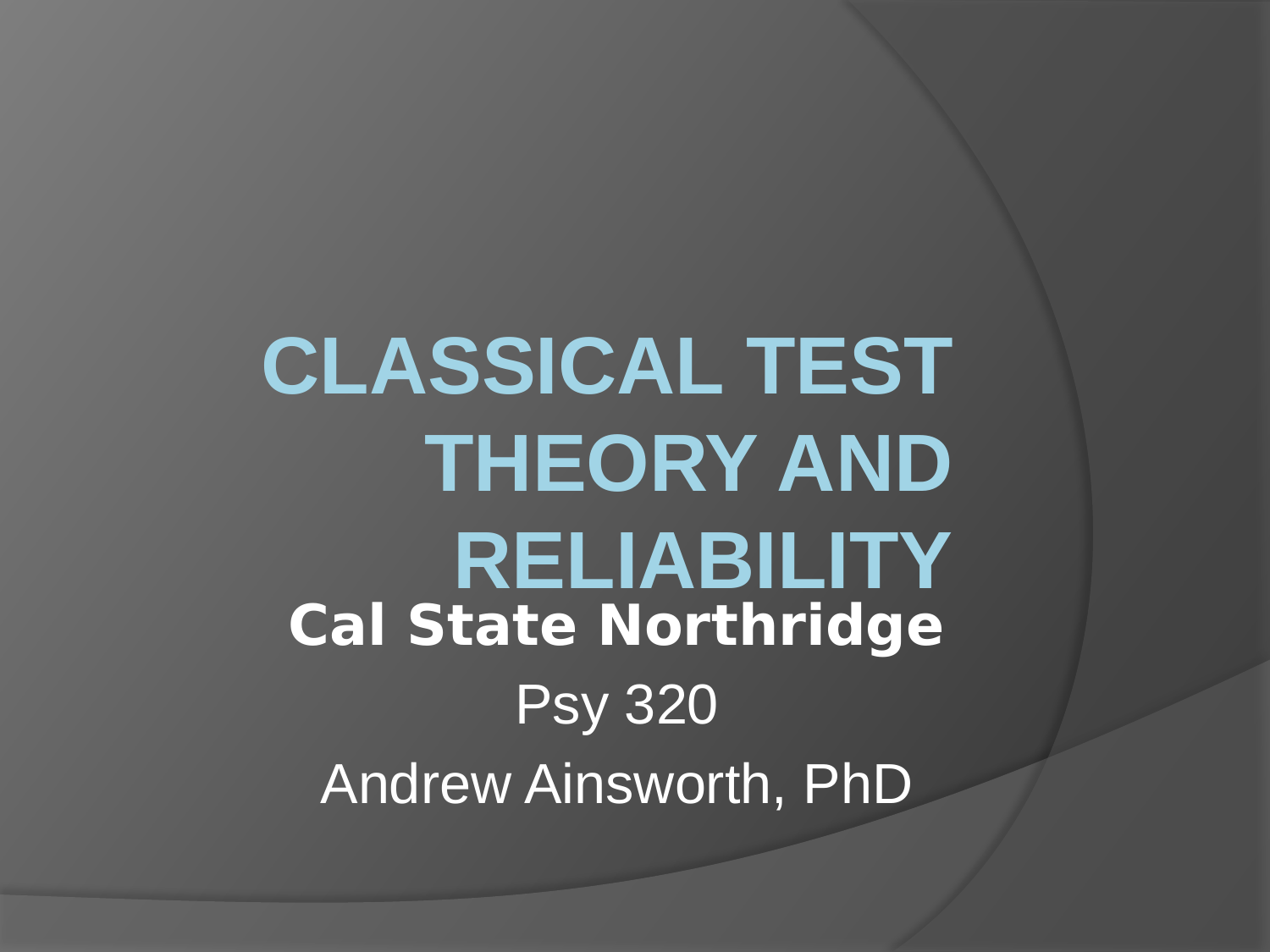

# Classical Test Theory and Reliability
Cal State Northridge
Psy 320
Andrew Ainsworth, PhD